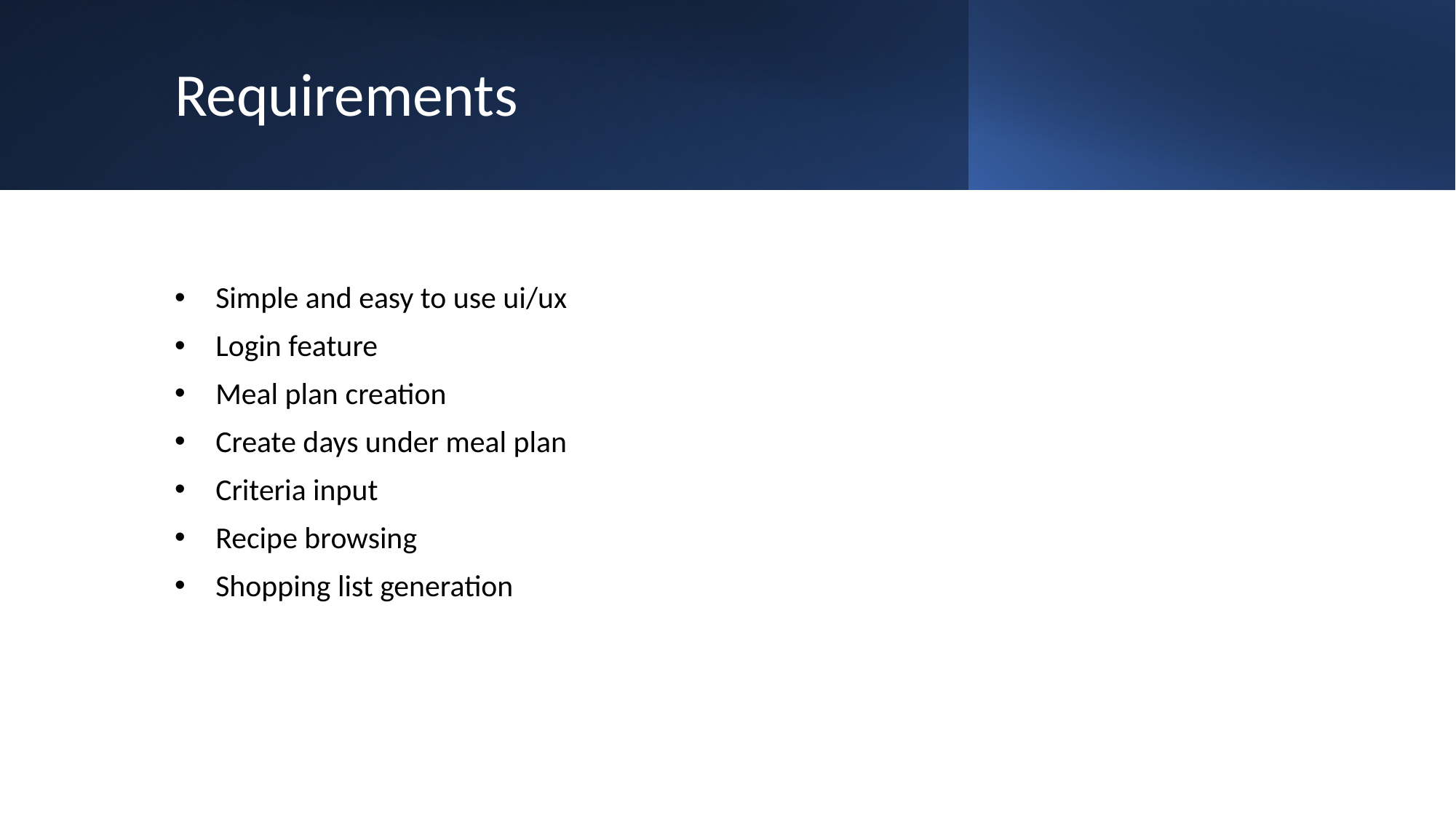

# Requirements
Simple and easy to use ui/ux
Login feature
Meal plan creation
Create days under meal plan
Criteria input
Recipe browsing
Shopping list generation